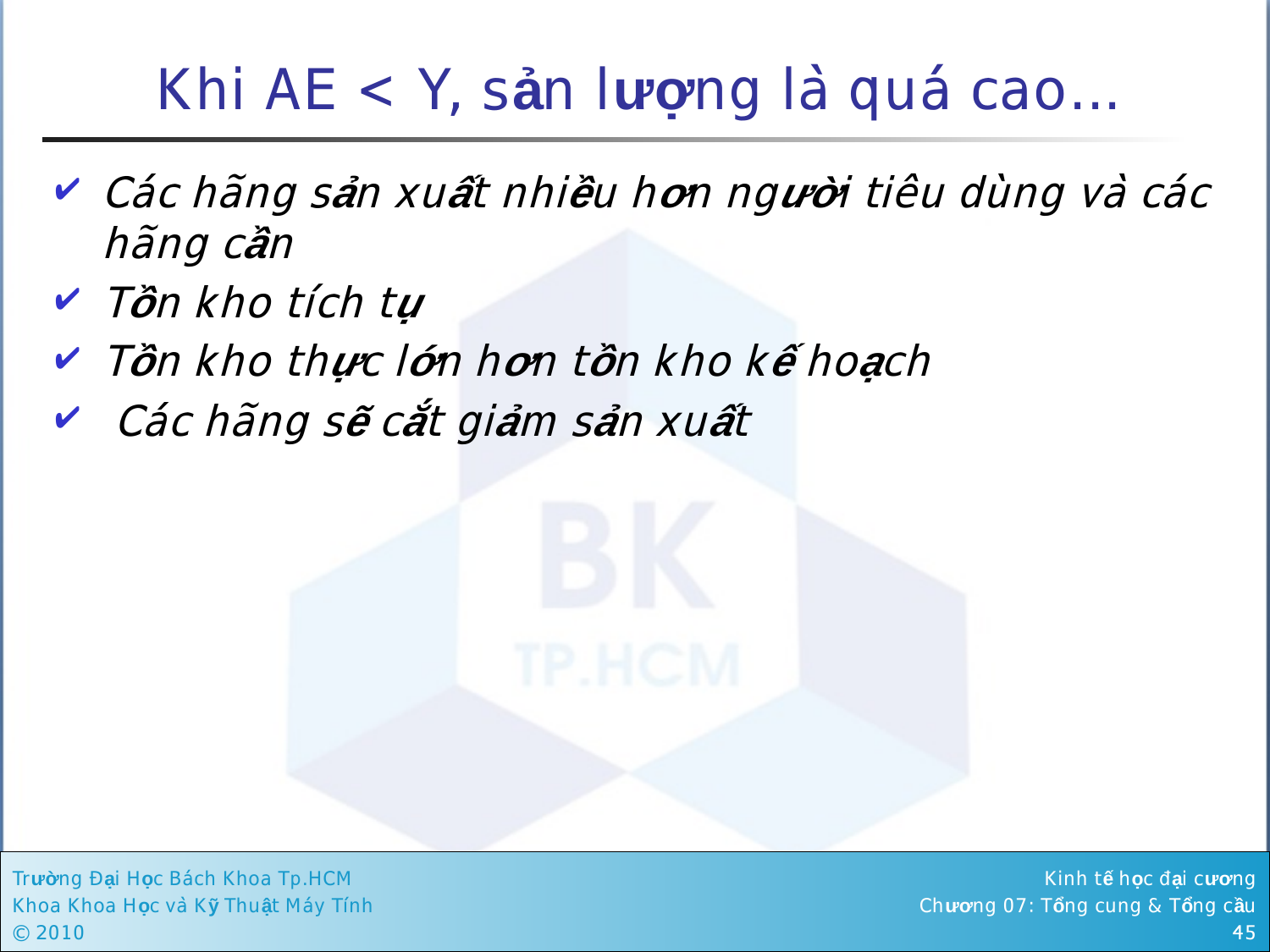

# Khi AE < Y, sản lượng là quá cao...
Các hãng sản xuất nhiều hơn người tiêu dùng và các hãng cần
Tồn kho tích tụ
Tồn kho thực lớn hơn tồn kho kế hoạch
 Các hãng sẽ cắt giảm sản xuất